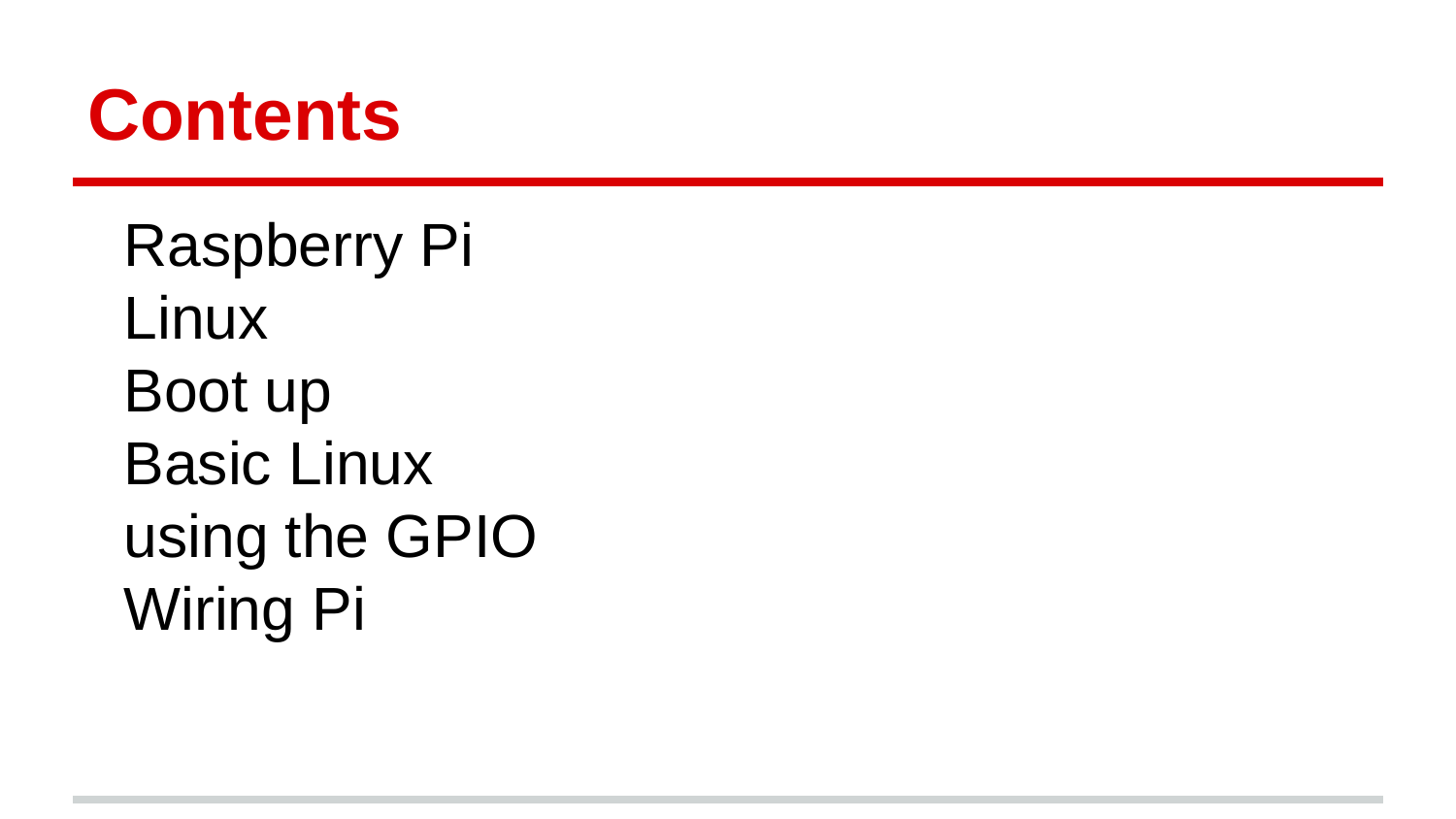

# Contents
Raspberry Pi
Linux
Boot up
Basic Linux
using the GPIO
Wiring Pi